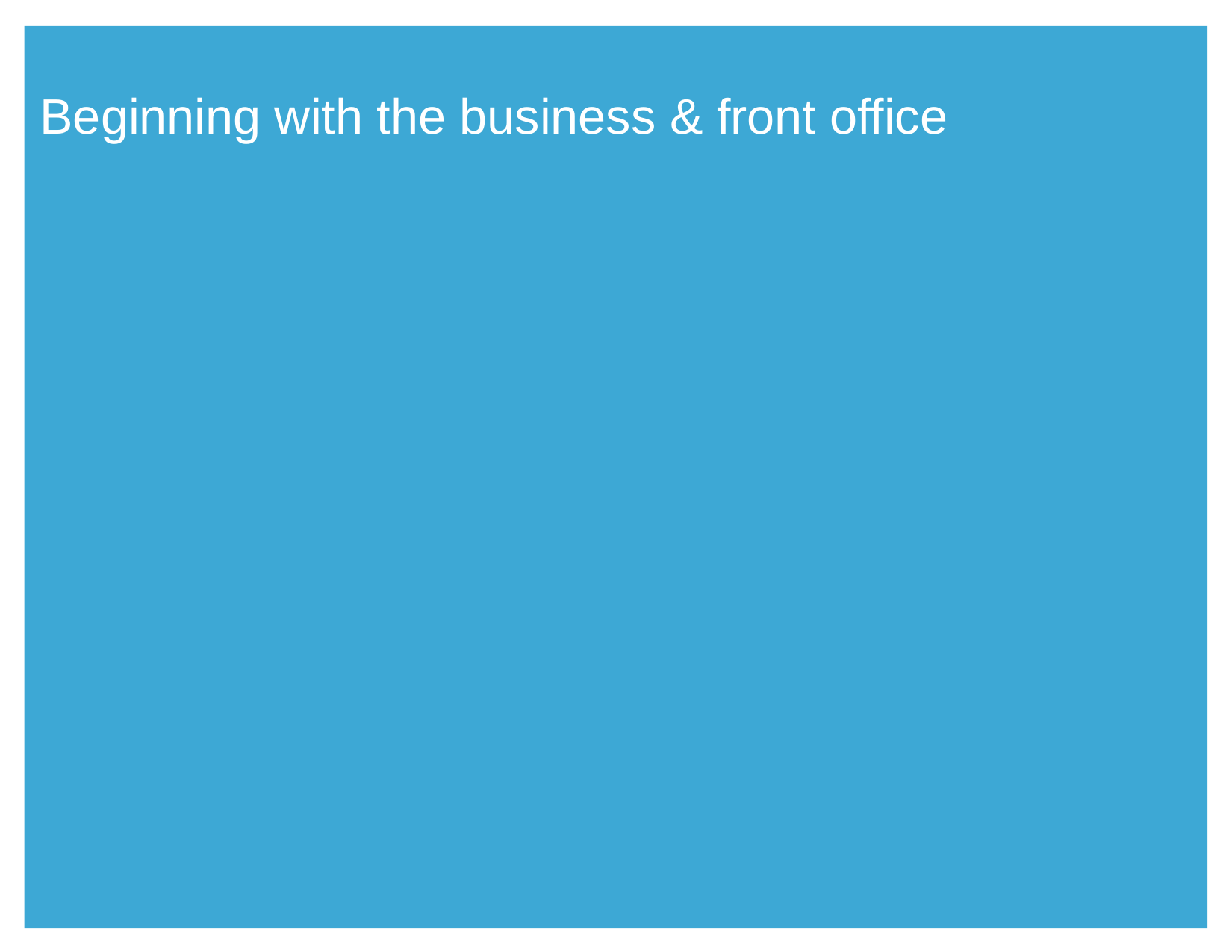

# Beginning with the business & front office